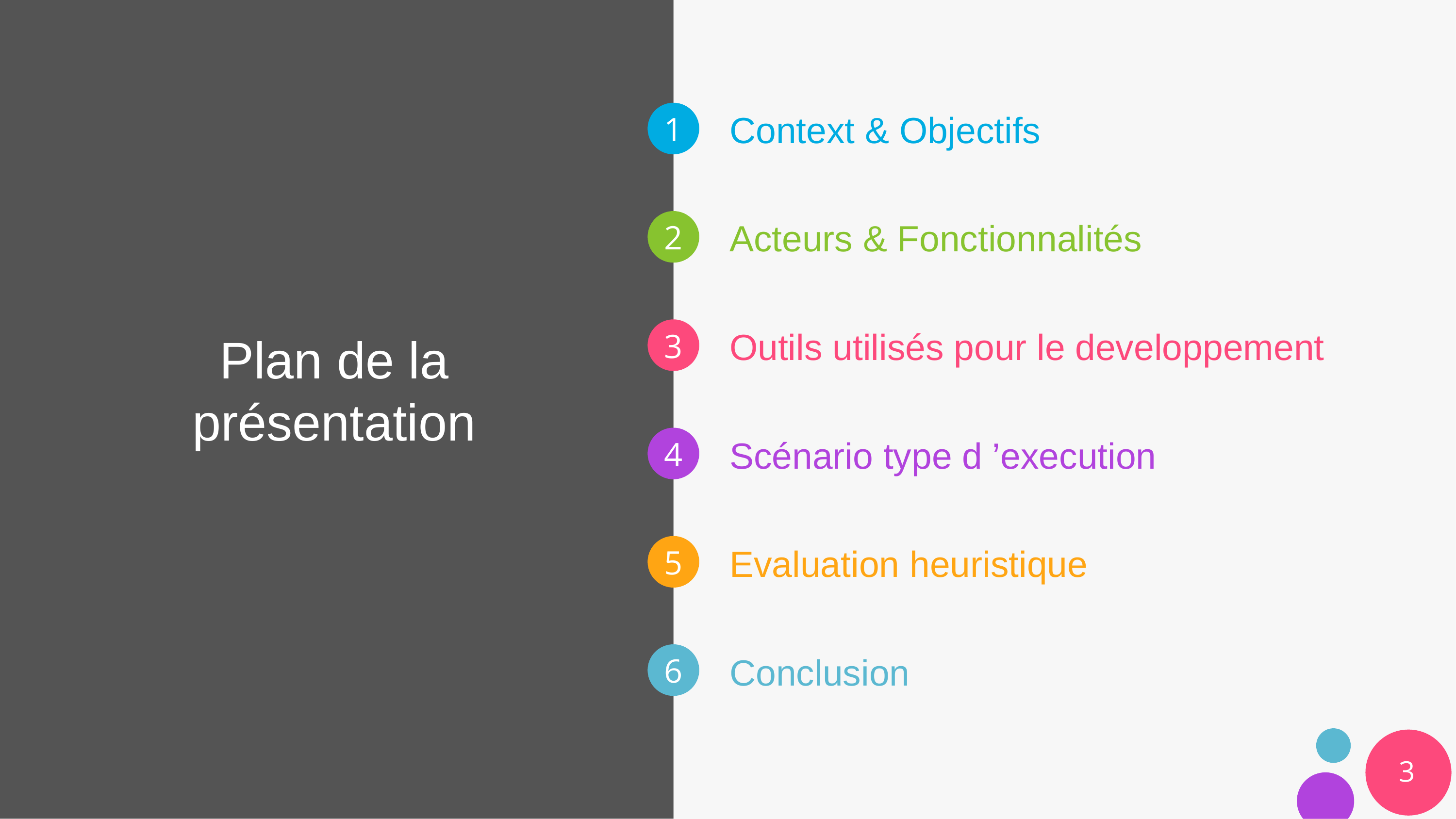

Context & Objectifs
# Plan de la présentation
Acteurs & Fonctionnalités
Outils utilisés pour le developpement
Scénario type d ’execution
Evaluation heuristique
Conclusion
3